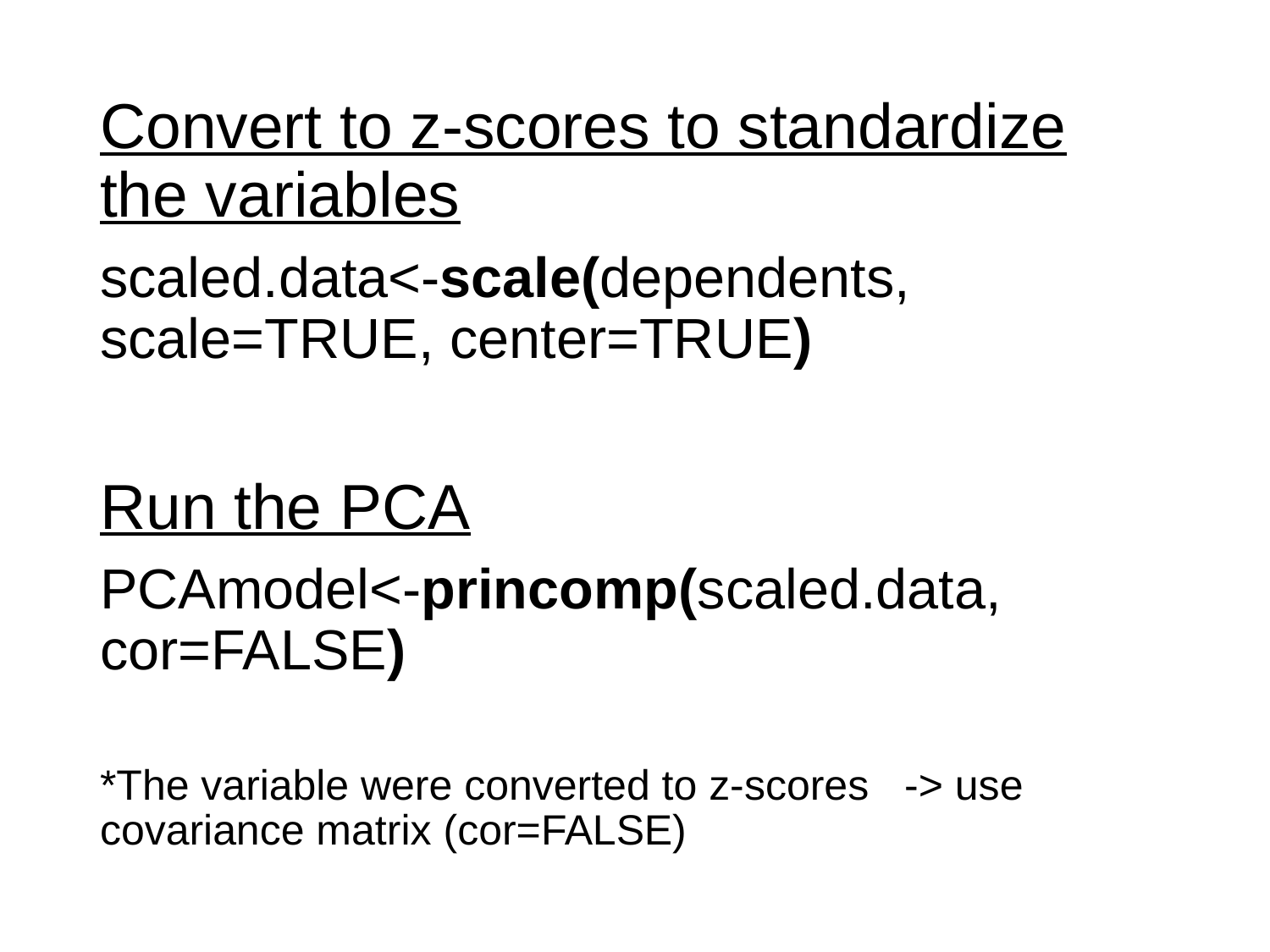

Convert to z-scores to standardize the variables
scaled.data<-scale(dependents, scale=TRUE, center=TRUE)

Run the PCA
PCAmodel<-princomp(scaled.data, cor=FALSE)

*The variable were converted to z-scores   -> use covariance matrix (cor=FALSE)